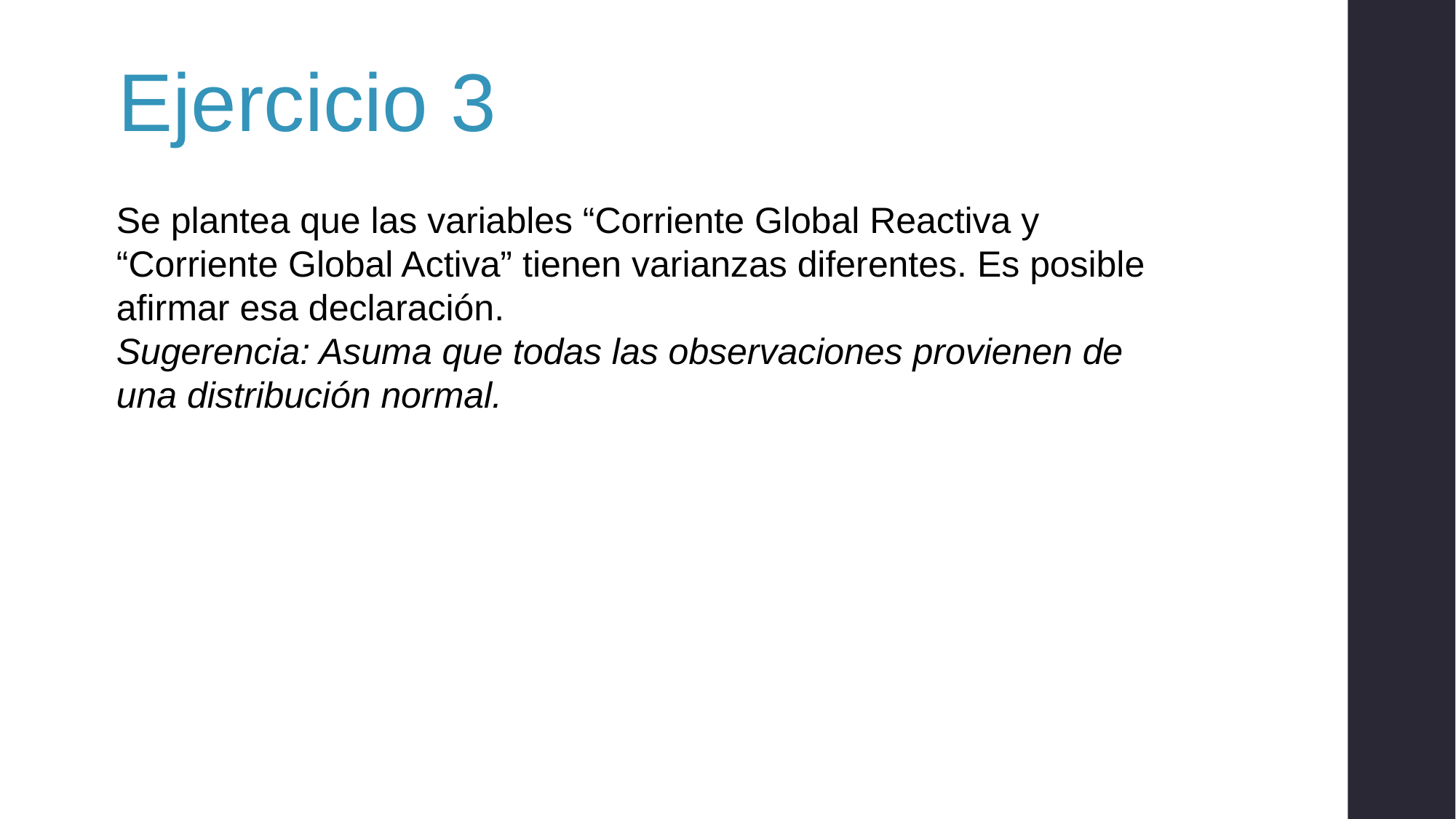

Ejercicio 3
Se plantea que las variables “Corriente Global Reactiva y “Corriente Global Activa” tienen varianzas diferentes. Es posible afirmar esa declaración.
Sugerencia: Asuma que todas las observaciones provienen de una distribución normal.